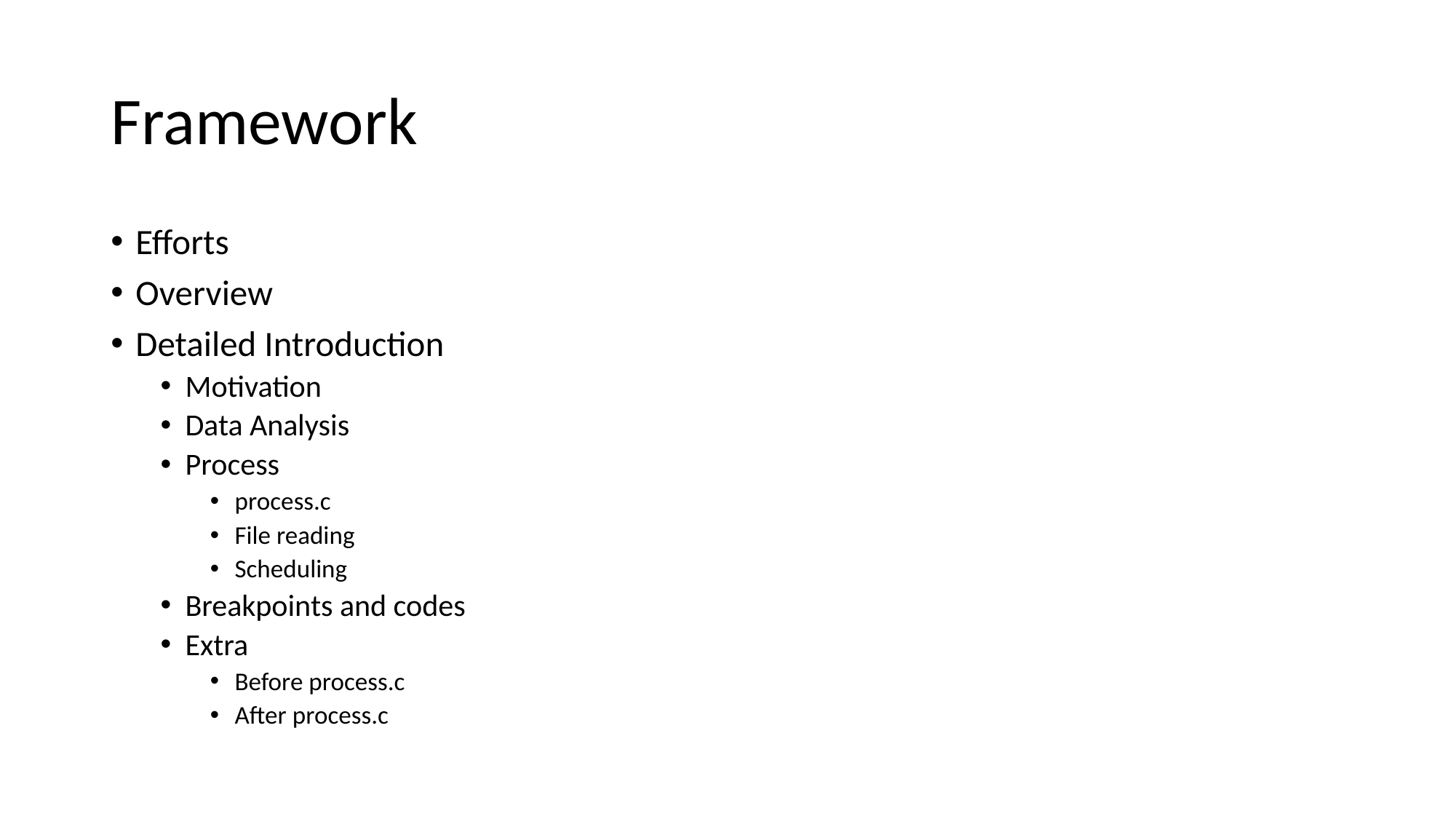

# Framework
Efforts
Overview
Detailed Introduction
Motivation
Data Analysis
Process
process.c
File reading
Scheduling
Breakpoints and codes
Extra
Before process.c
After process.c